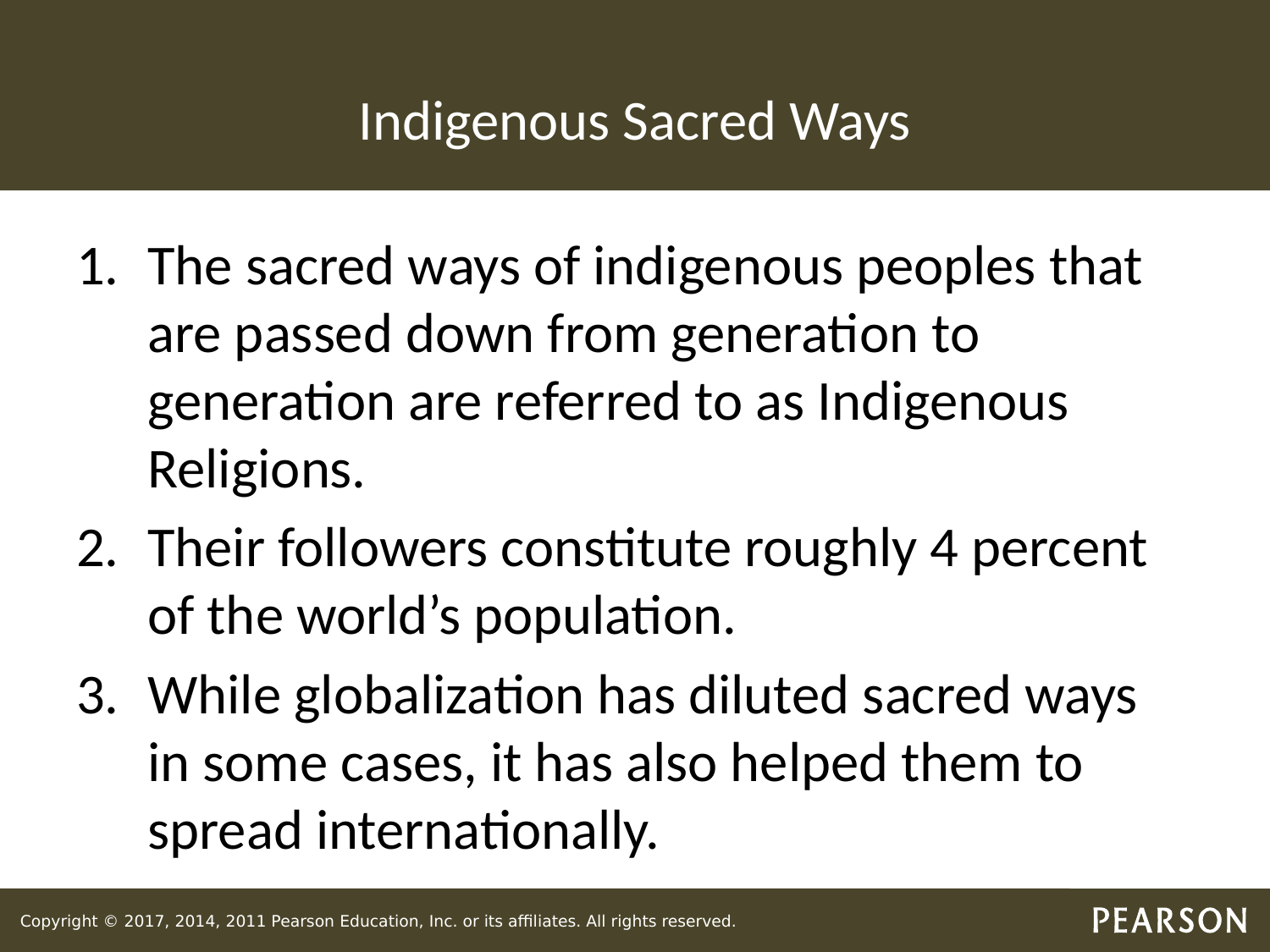

# Indigenous Sacred Ways
The sacred ways of indigenous peoples that are passed down from generation to generation are referred to as Indigenous Religions.
Their followers constitute roughly 4 percent of the world’s population.
While globalization has diluted sacred ways in some cases, it has also helped them to spread internationally.